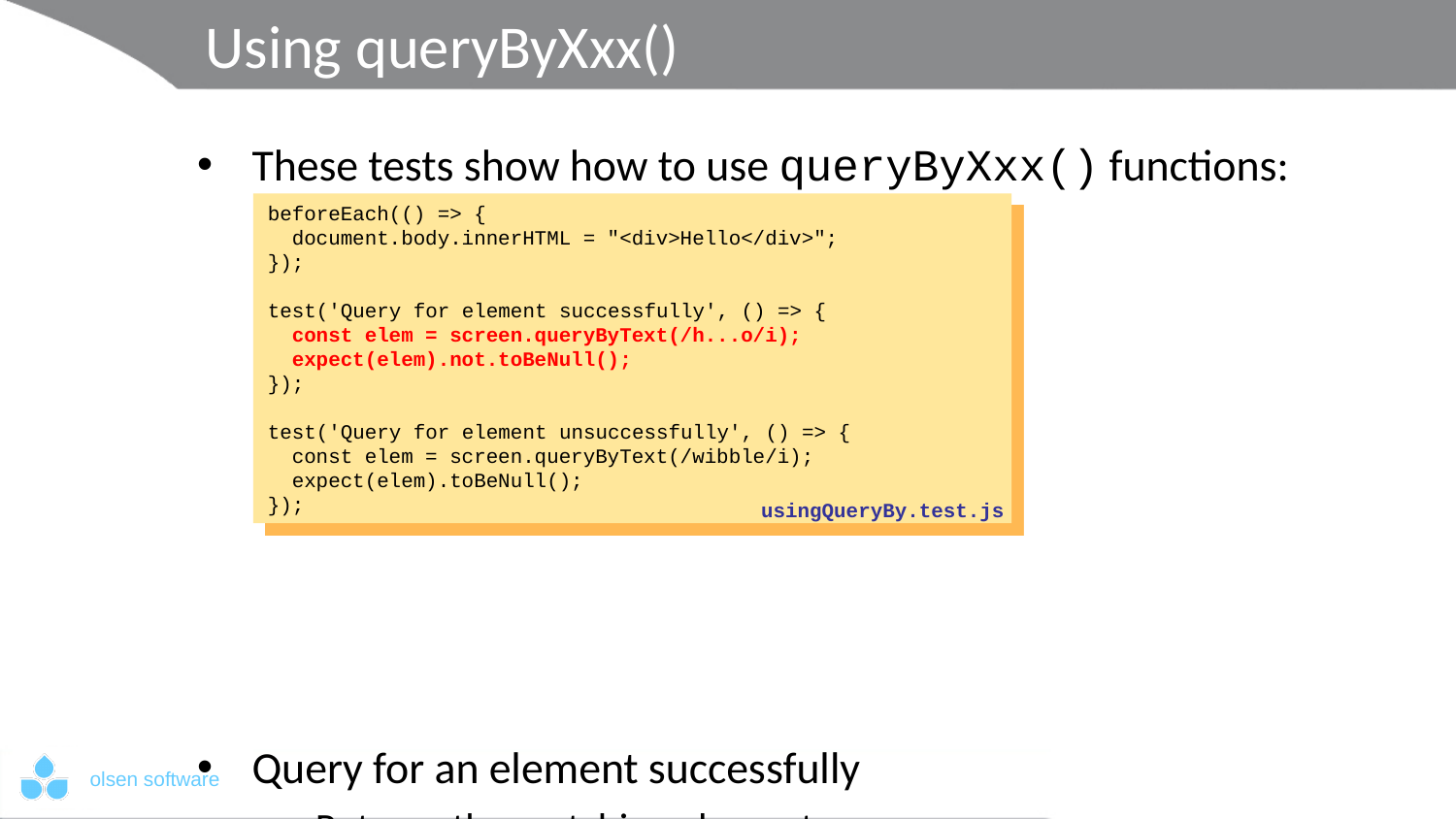

# Using queryByXxx()
These tests show how to use queryByXxx() functions:

Query for an element successfully
Returns the matching element

beforeEach(() => {
  document.body.innerHTML = "<div>Hello</div>";
});

test('Query for element successfully', () => {
  const elem = screen.queryByText(/h...o/i);
  expect(elem).not.toBeNull();
});

test('Query for element unsuccessfully', () => {
  const elem = screen.queryByText(/wibble/i);
  expect(elem).toBeNull();
});
usingQueryBy.test.js